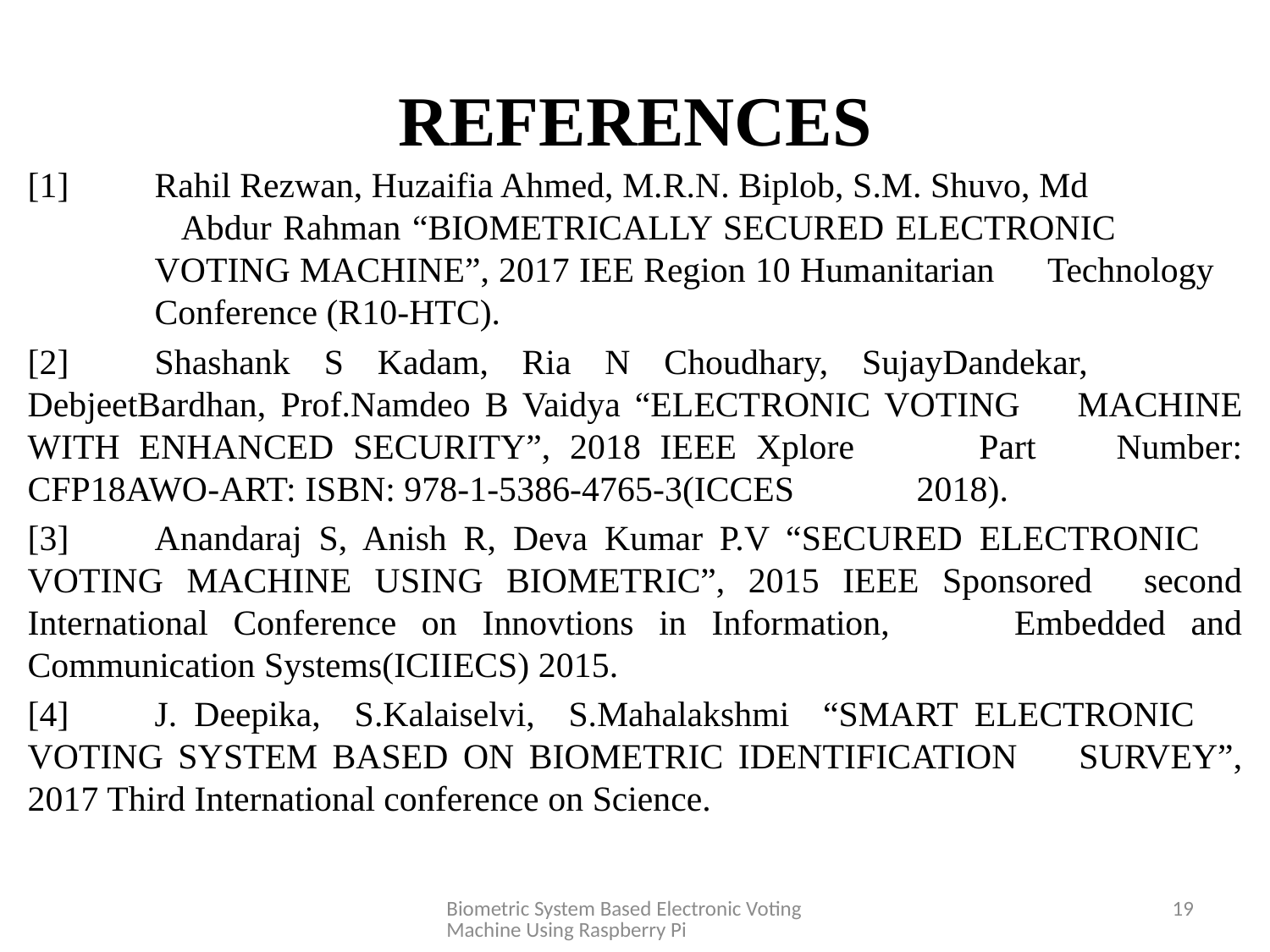

# REFERENCES
[1]	Rahil Rezwan, Huzaifia Ahmed, M.R.N. Biplob, S.M. Shuvo, Md                            	Abdur Rahman “BIOMETRICALLY SECURED ELECTRONIC            	VOTING MACHINE”, 2017 IEE Region 10 Humanitarian 	Technology           	Conference (R10-HTC).
[2]	Shashank S Kadam, Ria N Choudhary, SujayDandekar,  	DebjeetBardhan, Prof.Namdeo B Vaidya “ELECTRONIC VOTING 	MACHINE WITH ENHANCED SECURITY”, 2018 IEEE Xplore 	Part 	Number: CFP18AWO-ART: ISBN: 978-1-5386-4765-3(ICCES 	2018).
[3]	Anandaraj S, Anish R, Deva Kumar P.V “SECURED ELECTRONIC 	VOTING MACHINE USING BIOMETRIC”, 2015 IEEE Sponsored 	second International Conference on Innovtions in Information, 	Embedded and Communication Systems(ICIIECS) 2015.
[4]	J. Deepika,  S.Kalaiselvi,  S.Mahalakshmi  “SMART ELECTRONIC 	VOTING SYSTEM BASED ON BIOMETRIC IDENTIFICATION 	SURVEY”, 2017 Third International conference on Science.
Biometric System Based Electronic Voting Machine Using Raspberry Pi
19